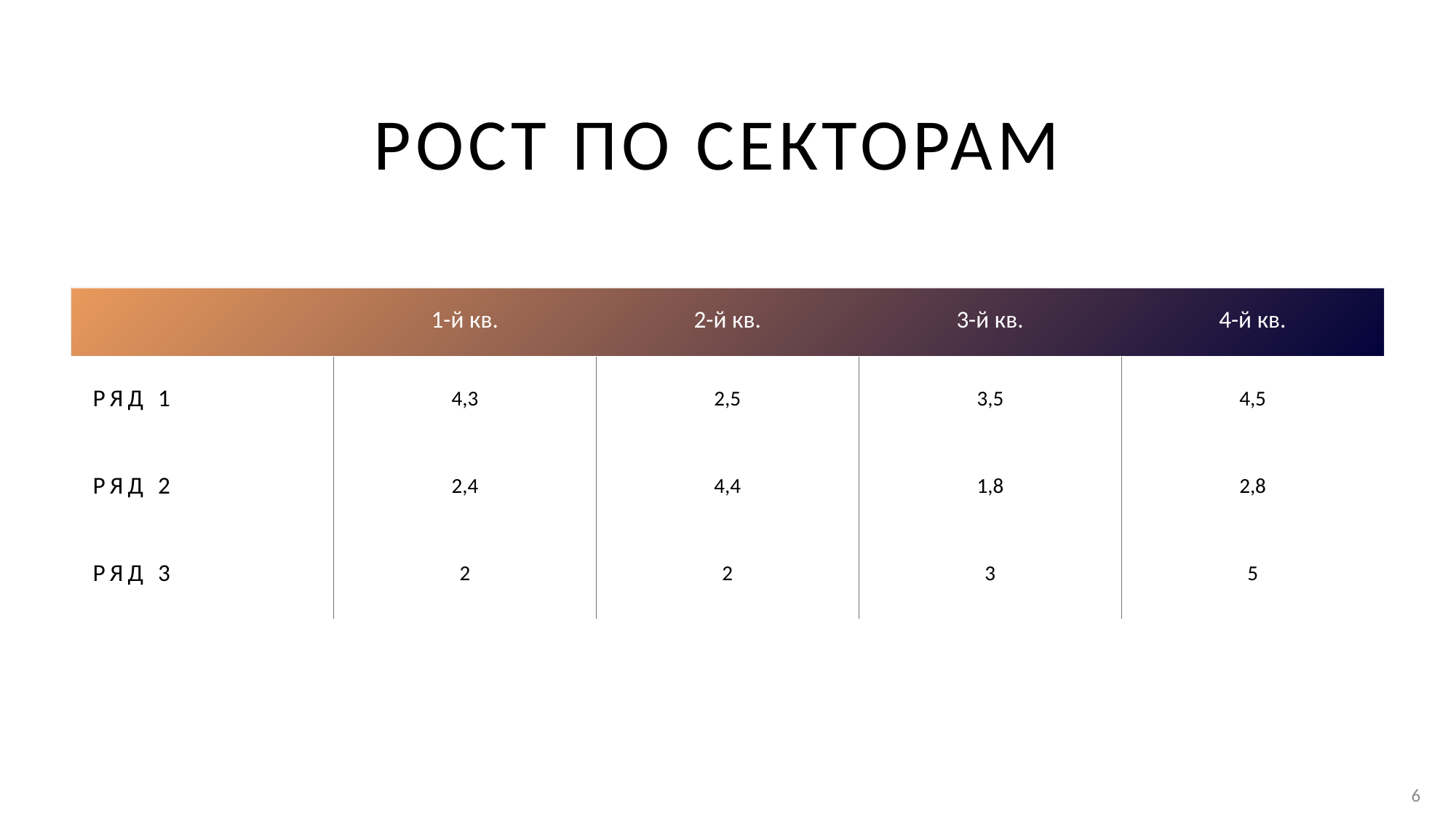

# Рост по секторам
|  | 1-й кв. | 2-й кв. | 3-й кв. | 4-й кв. |
| --- | --- | --- | --- | --- |
| РЯД 1 | 4,3 | 2,5 | 3,5 | 4,5 |
| РЯД 2 | 2,4 | 4,4 | 1,8 | 2,8 |
| РЯД 3 | 2 | 2 | 3 | 5 |

6